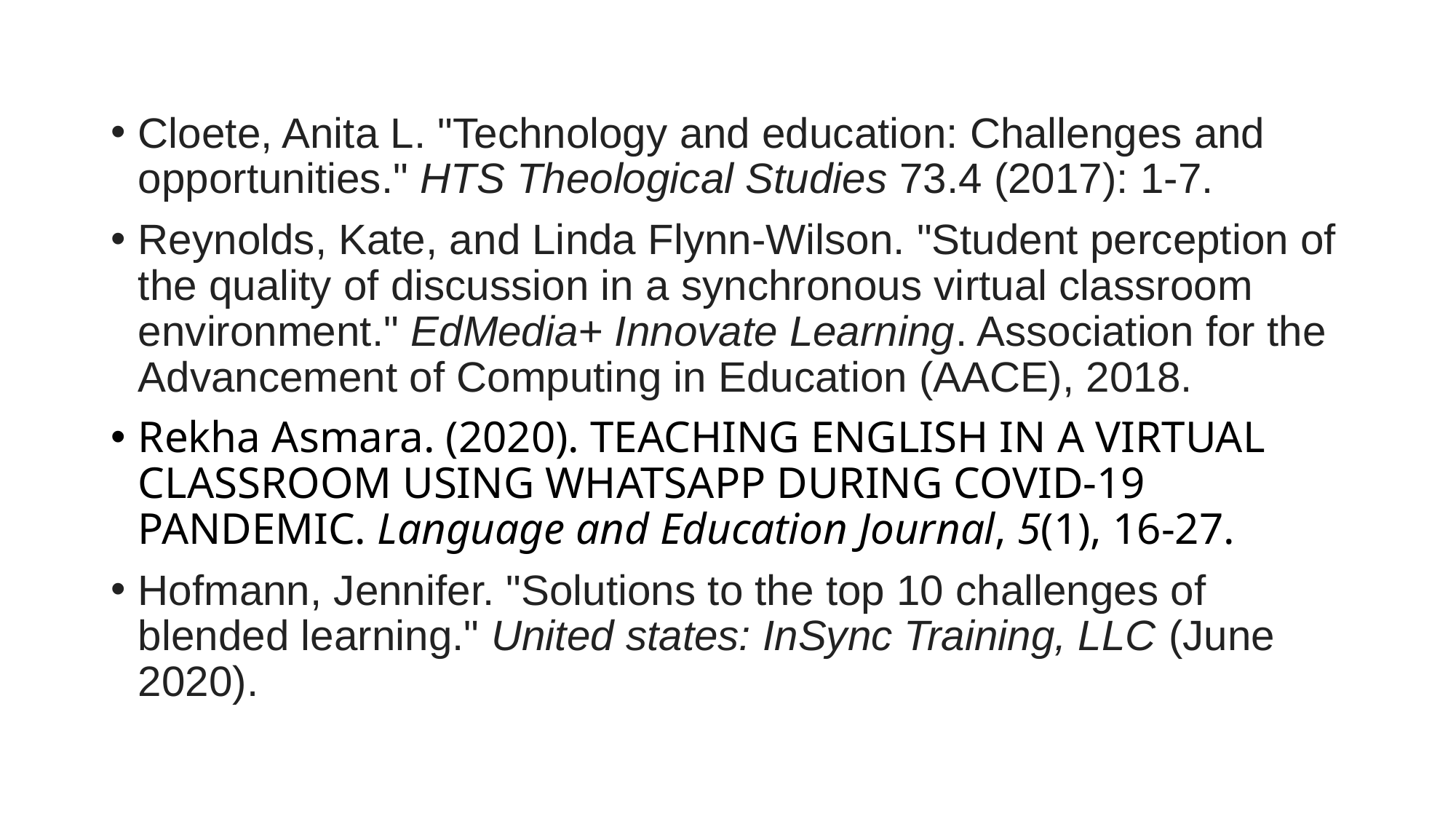

Cloete, Anita L. "Technology and education: Challenges and opportunities." HTS Theological Studies 73.4 (2017): 1-7.
Reynolds, Kate, and Linda Flynn-Wilson. "Student perception of the quality of discussion in a synchronous virtual classroom environment." EdMedia+ Innovate Learning. Association for the Advancement of Computing in Education (AACE), 2018.
Rekha Asmara. (2020). TEACHING ENGLISH IN A VIRTUAL CLASSROOM USING WHATSAPP DURING COVID-19 PANDEMIC. Language and Education Journal, 5(1), 16-27.
Hofmann, Jennifer. "Solutions to the top 10 challenges of blended learning." United states: InSync Training, LLC (June 2020).